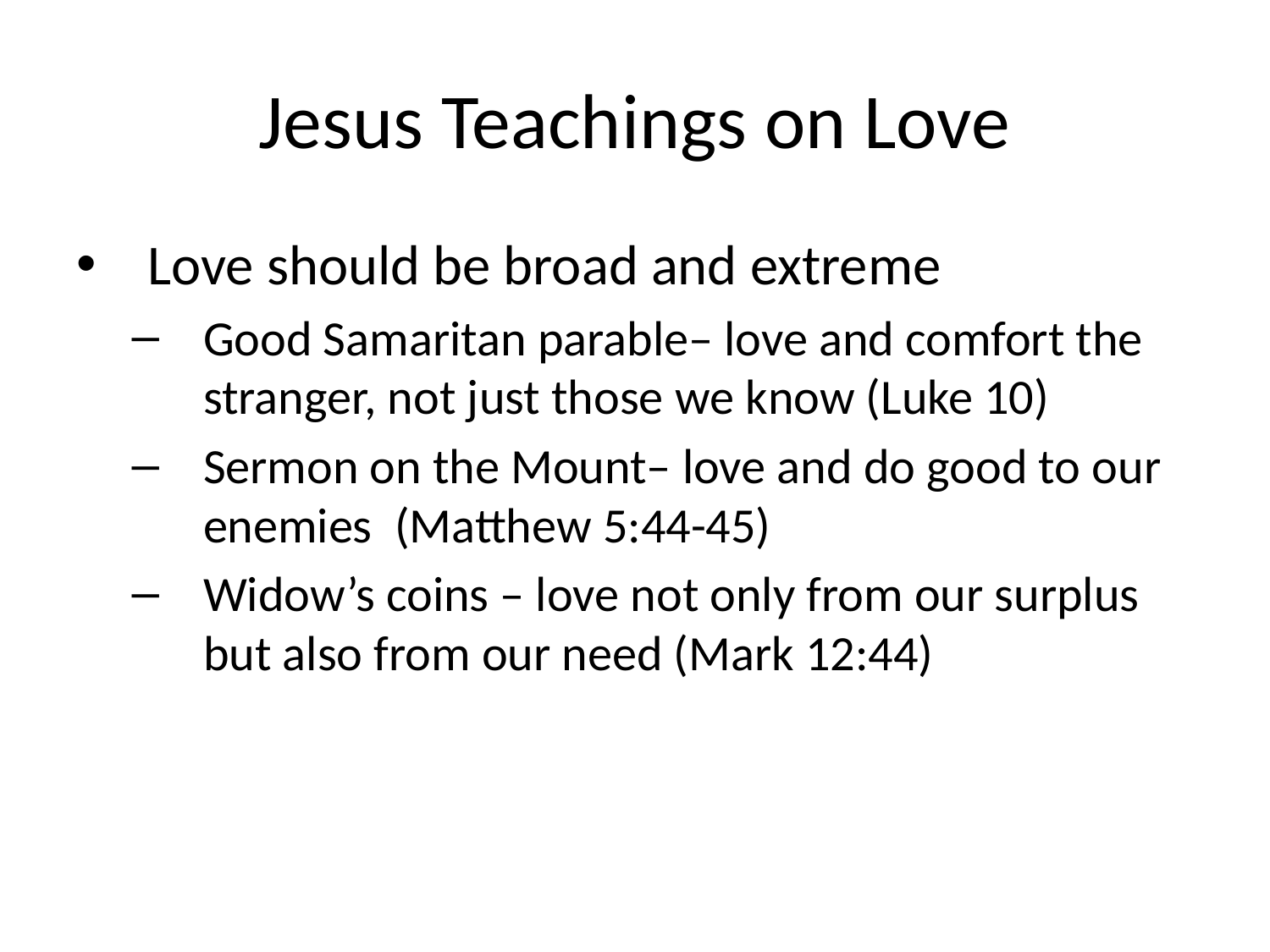

# Jesus Teachings on Love
Love should be broad and extreme
Good Samaritan parable– love and comfort the stranger, not just those we know (Luke 10)
Sermon on the Mount– love and do good to our enemies  (Matthew 5:44-45)
Widow’s coins – love not only from our surplus but also from our need (Mark 12:44)